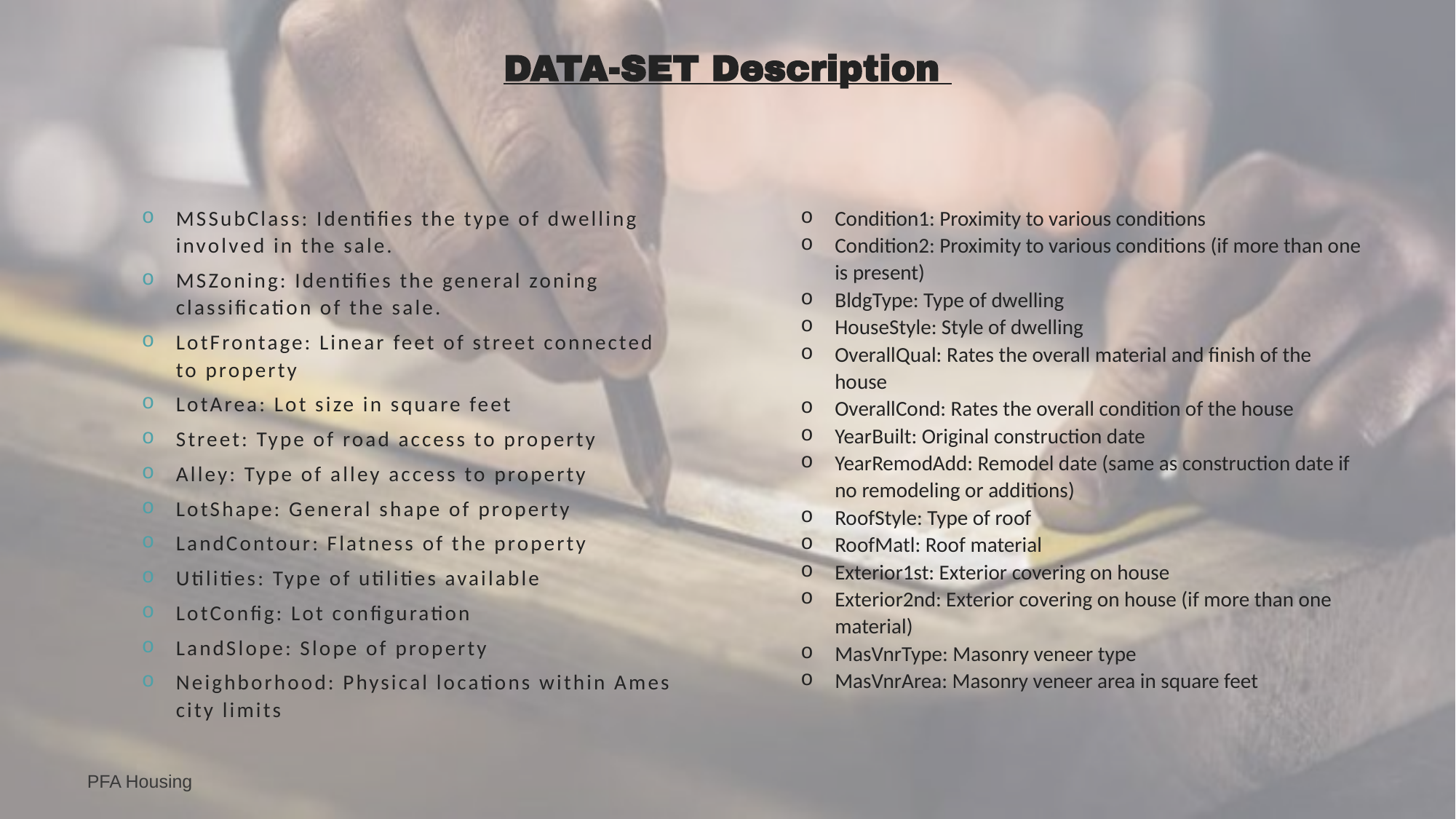

DATA-SET Description
MSSubClass: Identifies the type of dwelling involved in the sale.
MSZoning: Identifies the general zoning classification of the sale.
LotFrontage: Linear feet of street connected to property
LotArea: Lot size in square feet
Street: Type of road access to property
Alley: Type of alley access to property
LotShape: General shape of property
LandContour: Flatness of the property
Utilities: Type of utilities available
LotConfig: Lot configuration
LandSlope: Slope of property
Neighborhood: Physical locations within Ames city limits

Condition1: Proximity to various conditions
Condition2: Proximity to various conditions (if more than one is present)
BldgType: Type of dwelling
HouseStyle: Style of dwelling
OverallQual: Rates the overall material and finish of the house
OverallCond: Rates the overall condition of the house
YearBuilt: Original construction date
YearRemodAdd: Remodel date (same as construction date if no remodeling or additions)
RoofStyle: Type of roof
RoofMatl: Roof material
Exterior1st: Exterior covering on house
Exterior2nd: Exterior covering on house (if more than one material)
MasVnrType: Masonry veneer type
MasVnrArea: Masonry veneer area in square feet

PFA Housing
10